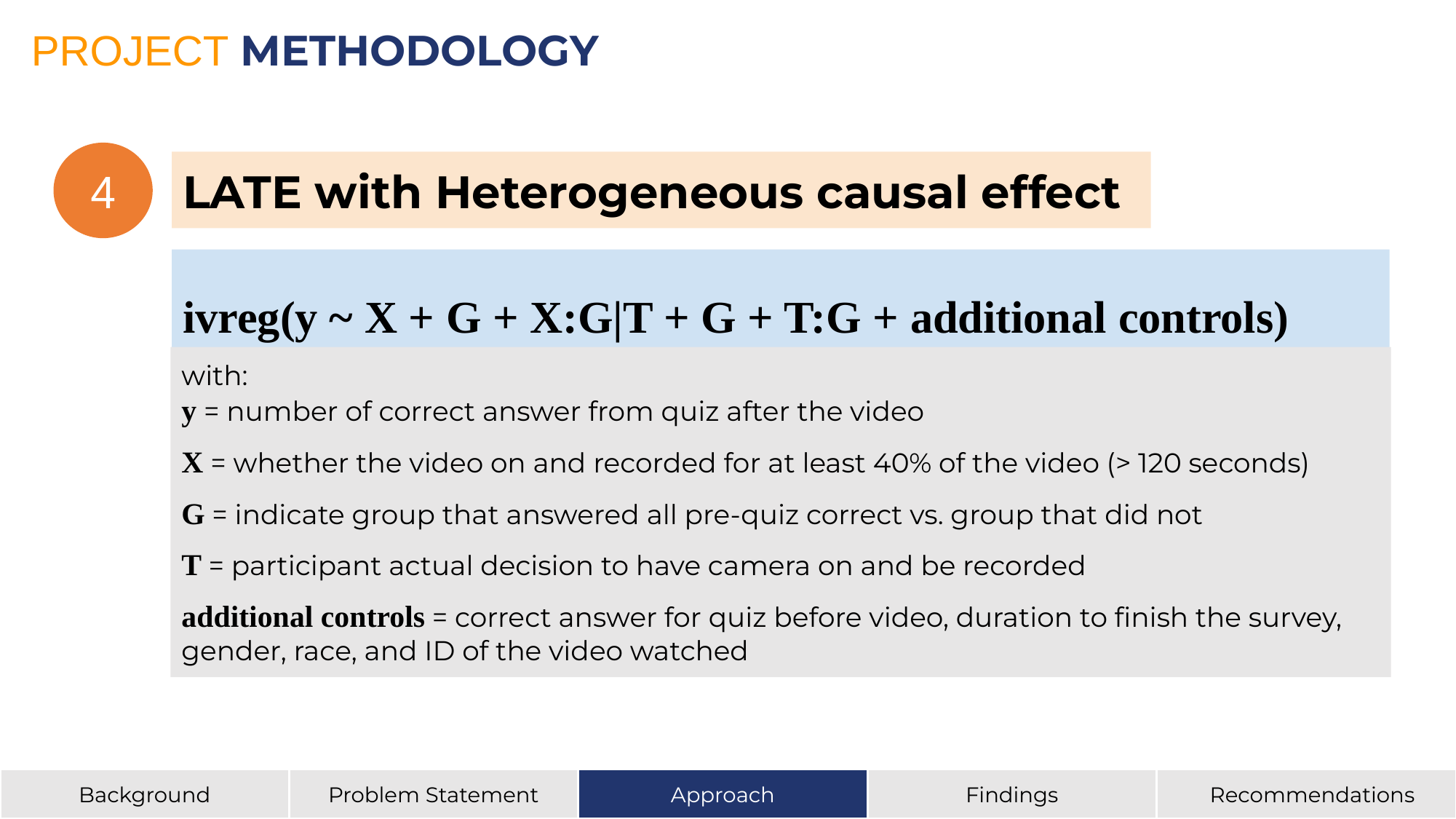

PROJECT METHODOLOGY
4
LATE with Heterogeneous causal effect
ivreg(y ~ X + G + X:G|T + G + T:G + additional controls)
with:
y = number of correct answer from quiz after the video
X = whether the video on and recorded for at least 40% of the video (> 120 seconds)
G = indicate group that answered all pre-quiz correct vs. group that did not
T = participant actual decision to have camera on and be recorded
additional controls = correct answer for quiz before video, duration to finish the survey, gender, race, and ID of the video watched
Background
Problem Statement
Approach
Findings
Recommendations